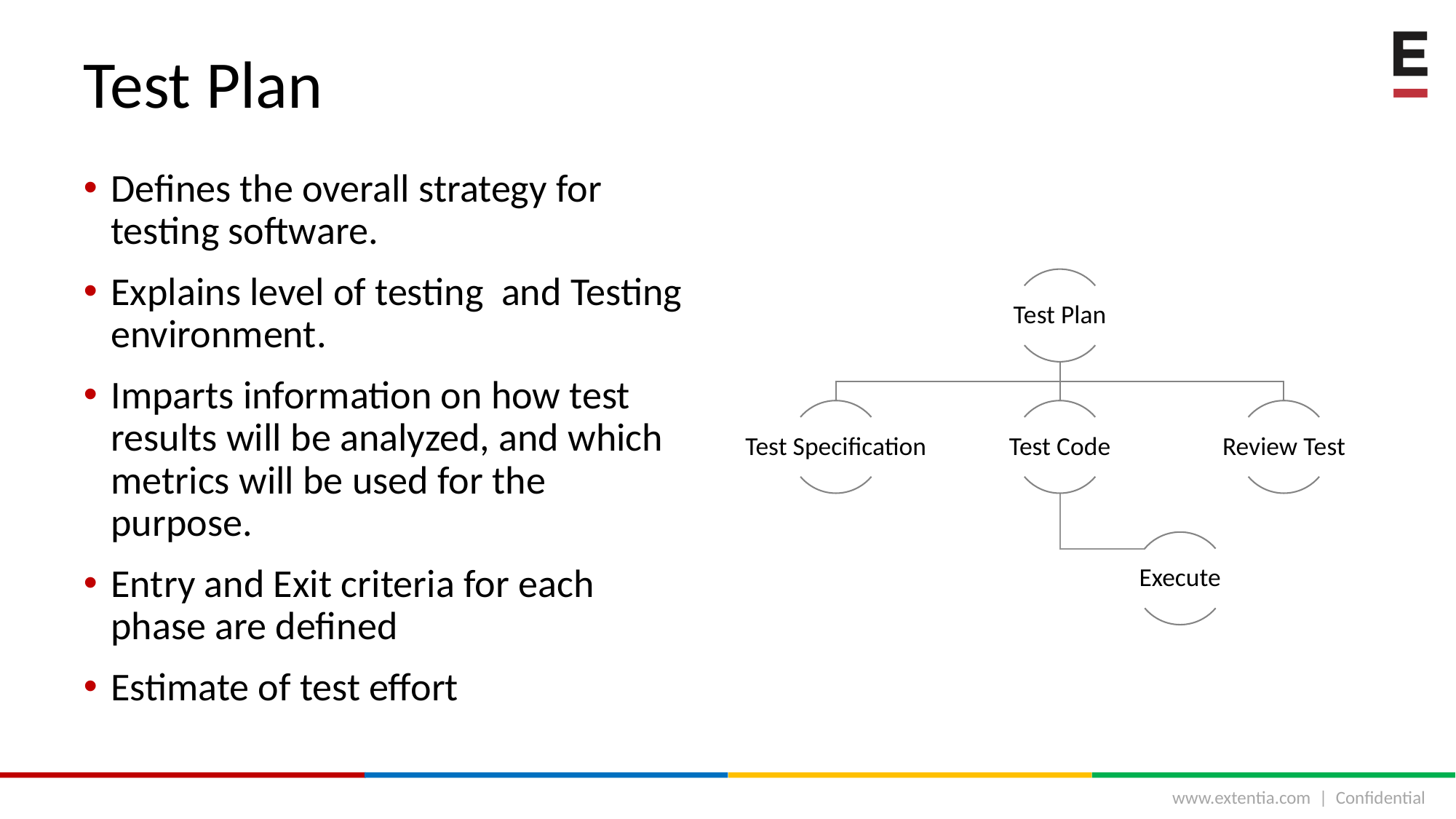

# Test Plan
Defines the overall strategy for testing software.
Explains level of testing  and Testing environment.
Imparts information on how test results will be analyzed, and which metrics will be used for the purpose.
Entry and Exit criteria for each phase are defined
Estimate of test effort
Test Plan
Test Specification
Test Code
Execute
Review Test